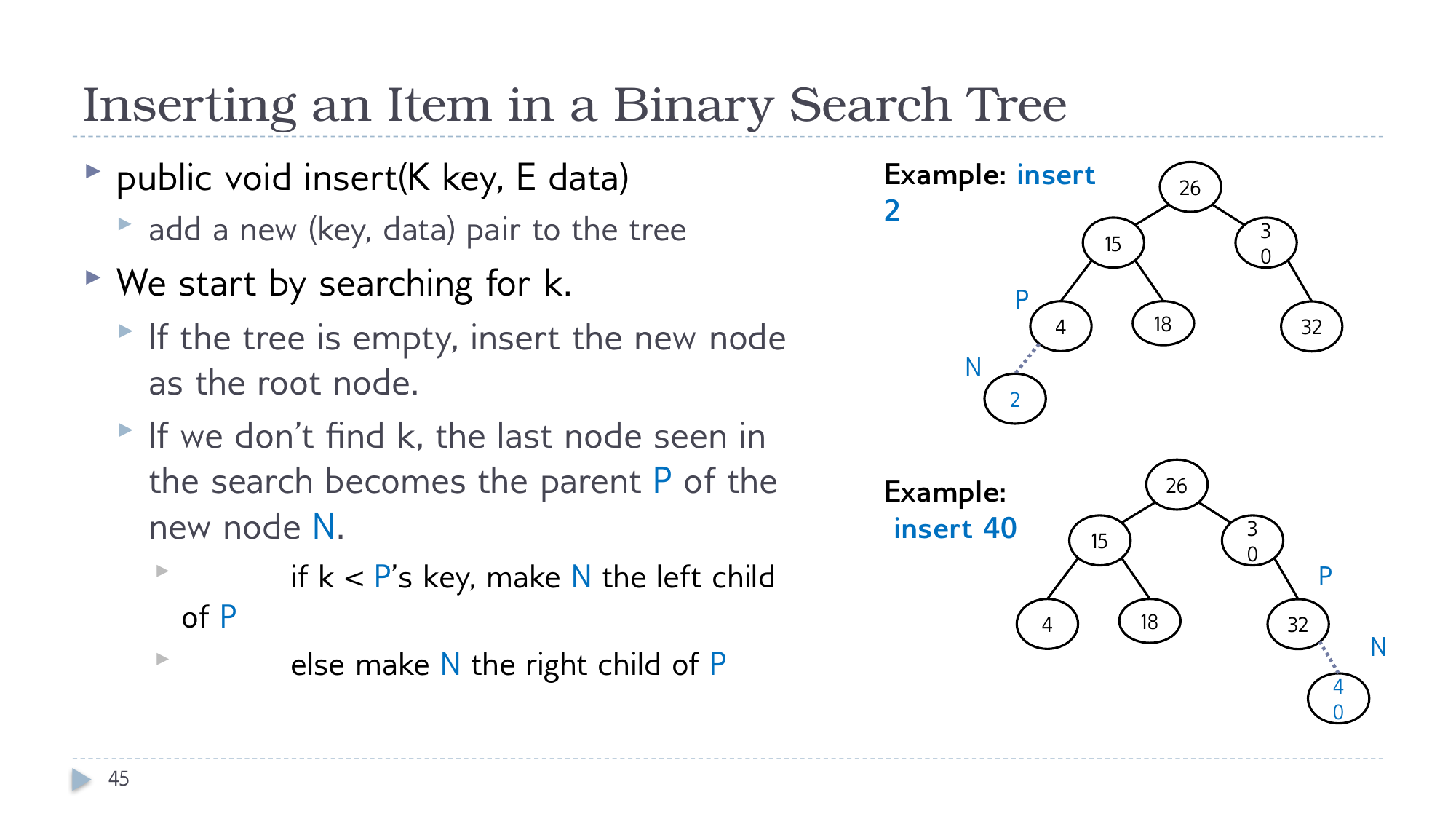

# Inserting an Item in a Binary Search Tree
public void insert(K key, E data)
add a new (key, data) pair to the tree
We start by searching for k.
If the tree is empty, insert the new node as the root node.
If we don’t find k, the last node seen in the search becomes the parent P of the new node N.
	if k < P’s key, make N the left child of P
	else make N the right child of P

Example: insert 2
26
15
30
4
18
32
P
N
2
26
15
30
4
18
32
40
Example:
 insert 40
P
N
45